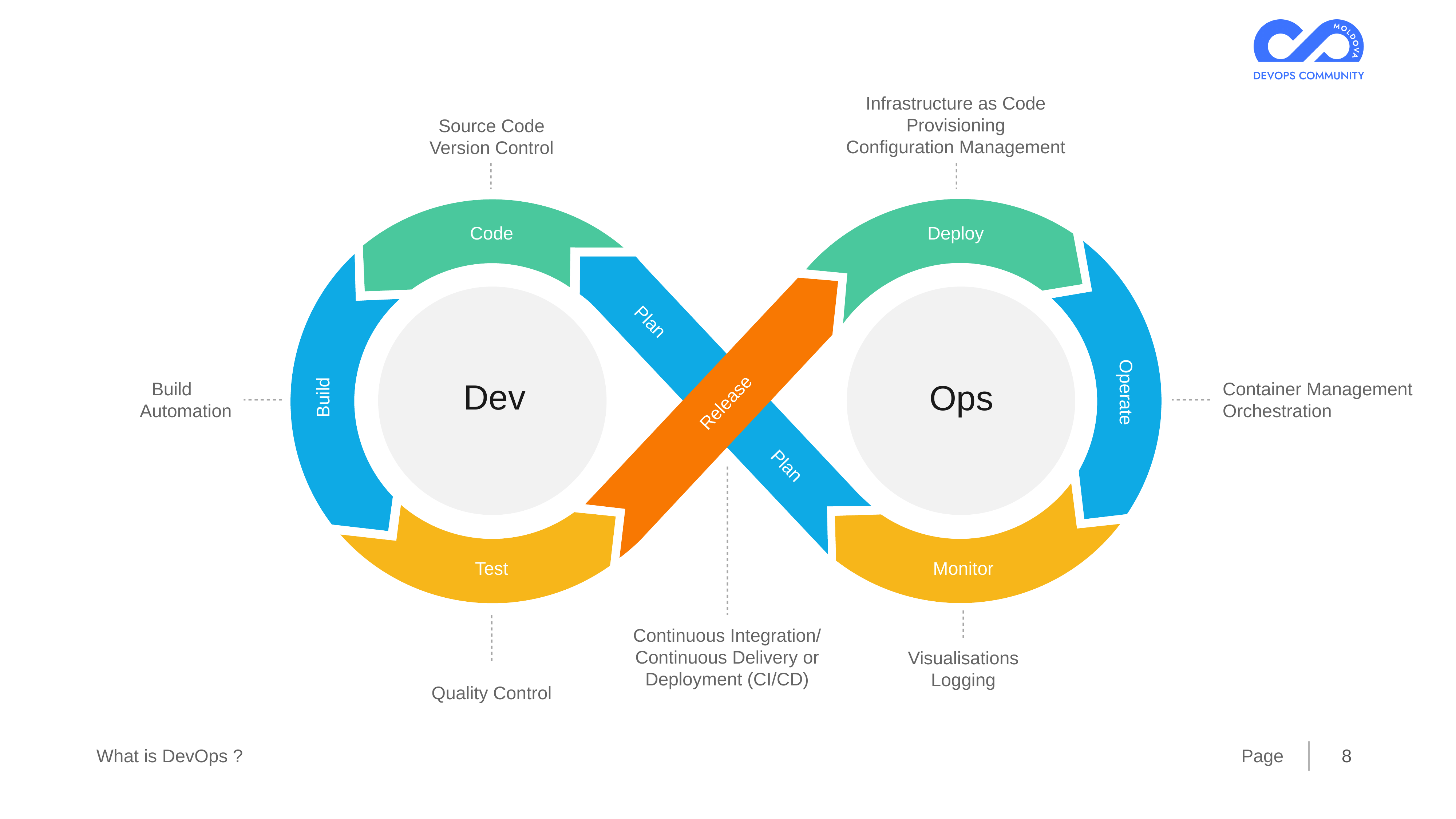

Infrastructure as Code
Provisioning
Configuration Management
Source Code
Version Control

Code
Deploy

Plan
Dev
Ops
Build
Automation
Container Management
Orchestration
Operate
Build
Release

Plan

Test
Monitor

Continuous Integration/ Continuous Delivery or Deployment (CI/CD)
Visualisations
Logging
Quality Control
8